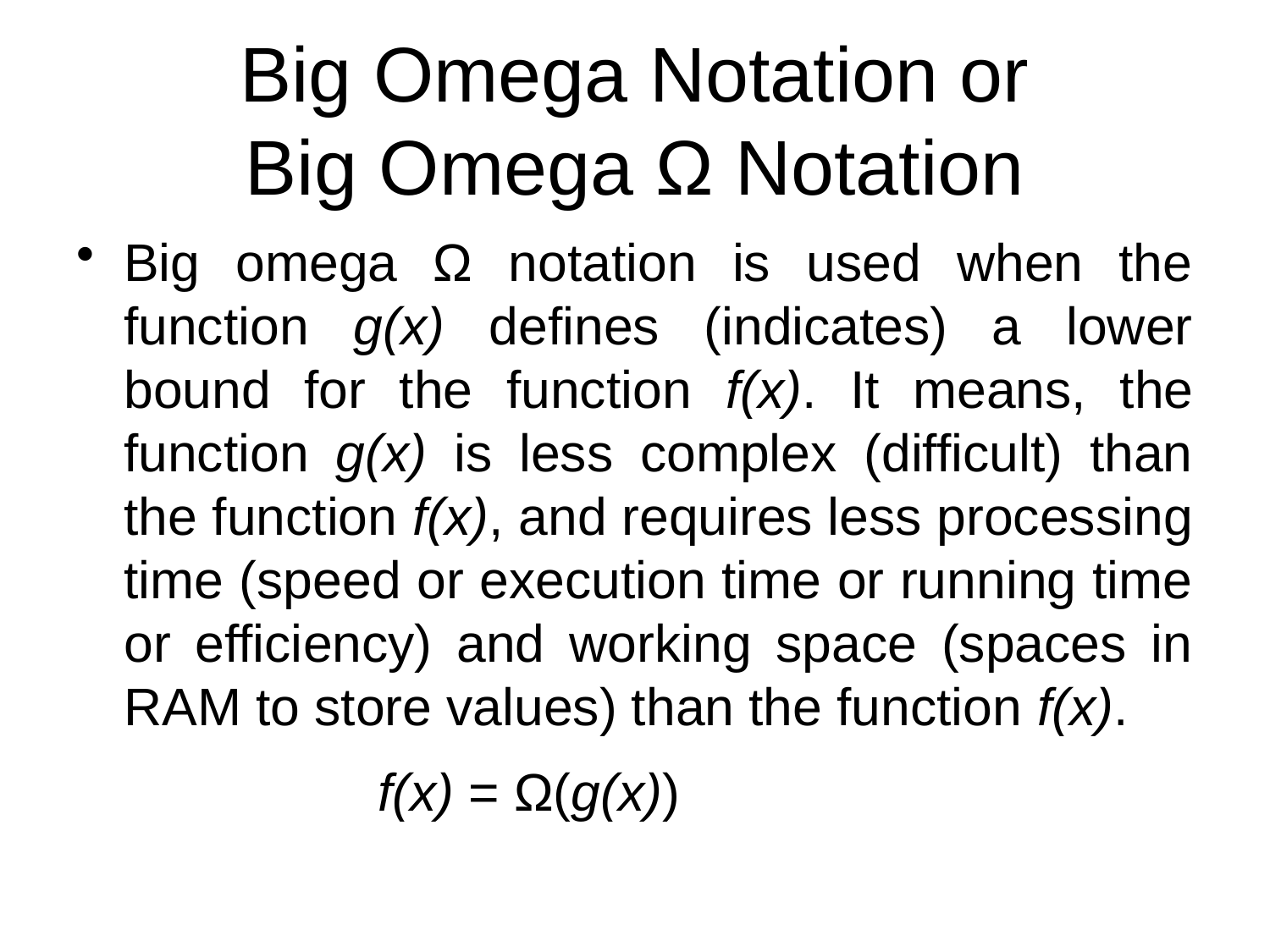

# Big Omega Notation or Big Omega Ω Notation
Big omega Ω notation is used when the function g(x) defines (indicates) a lower bound for the function f(x). It means, the function g(x) is less complex (difficult) than the function f(x), and requires less processing time (speed or execution time or running time or efficiency) and working space (spaces in RAM to store values) than the function f(x).

			f(x) = Ω(g(x))